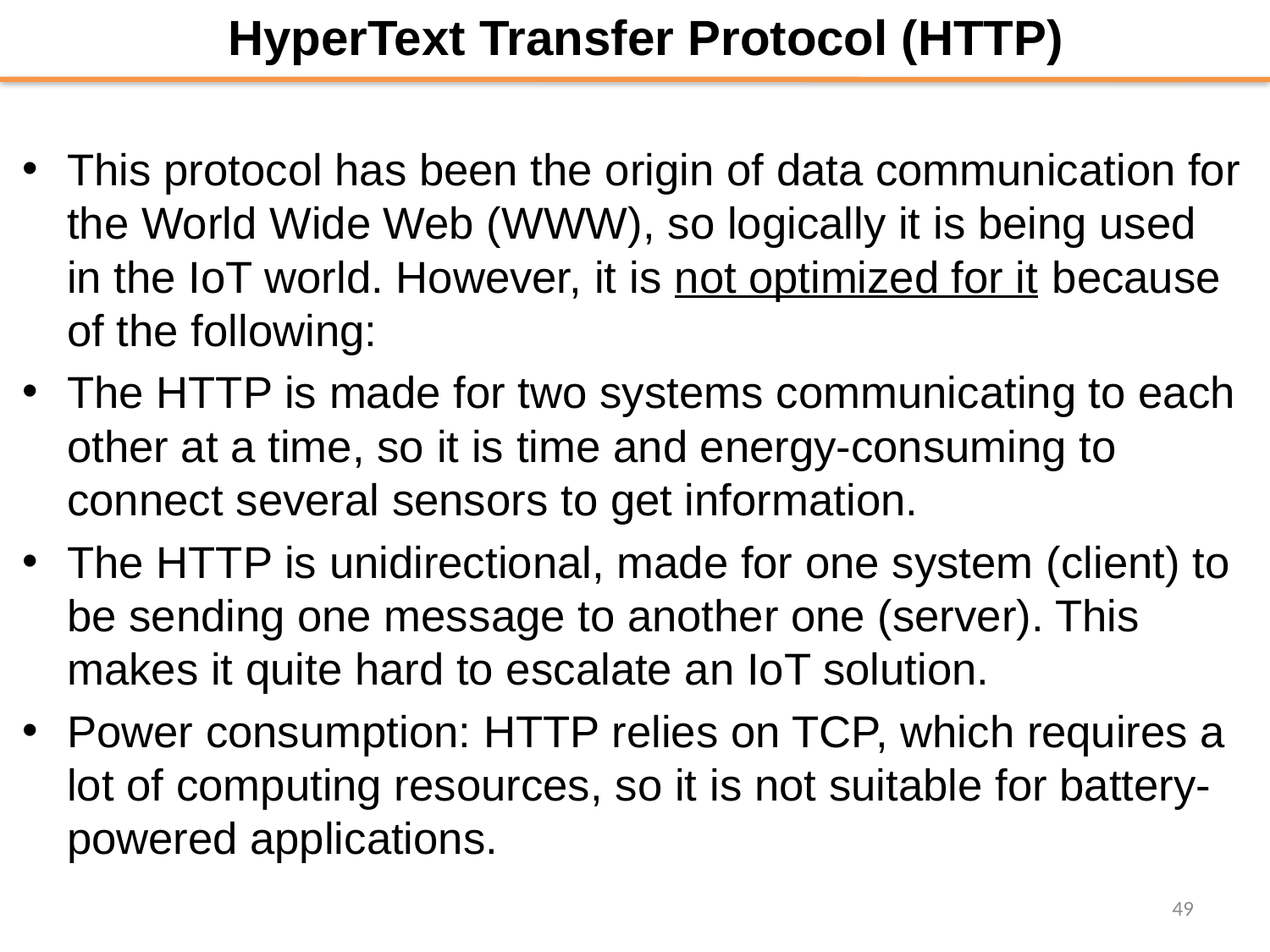

HyperText Transfer Protocol (HTTP)

This protocol has been the origin of data communication for the World Wide Web (WWW), so logically it is being used in the IoT world. However, it is not optimized for it because of the following:
The HTTP is made for two systems communicating to each other at a time, so it is time and energy-consuming to connect several sensors to get information.
The HTTP is unidirectional, made for one system (client) to be sending one message to another one (server). This makes it quite hard to escalate an IoT solution.
Power consumption: HTTP relies on TCP, which requires a lot of computing resources, so it is not suitable for battery-powered applications.

49